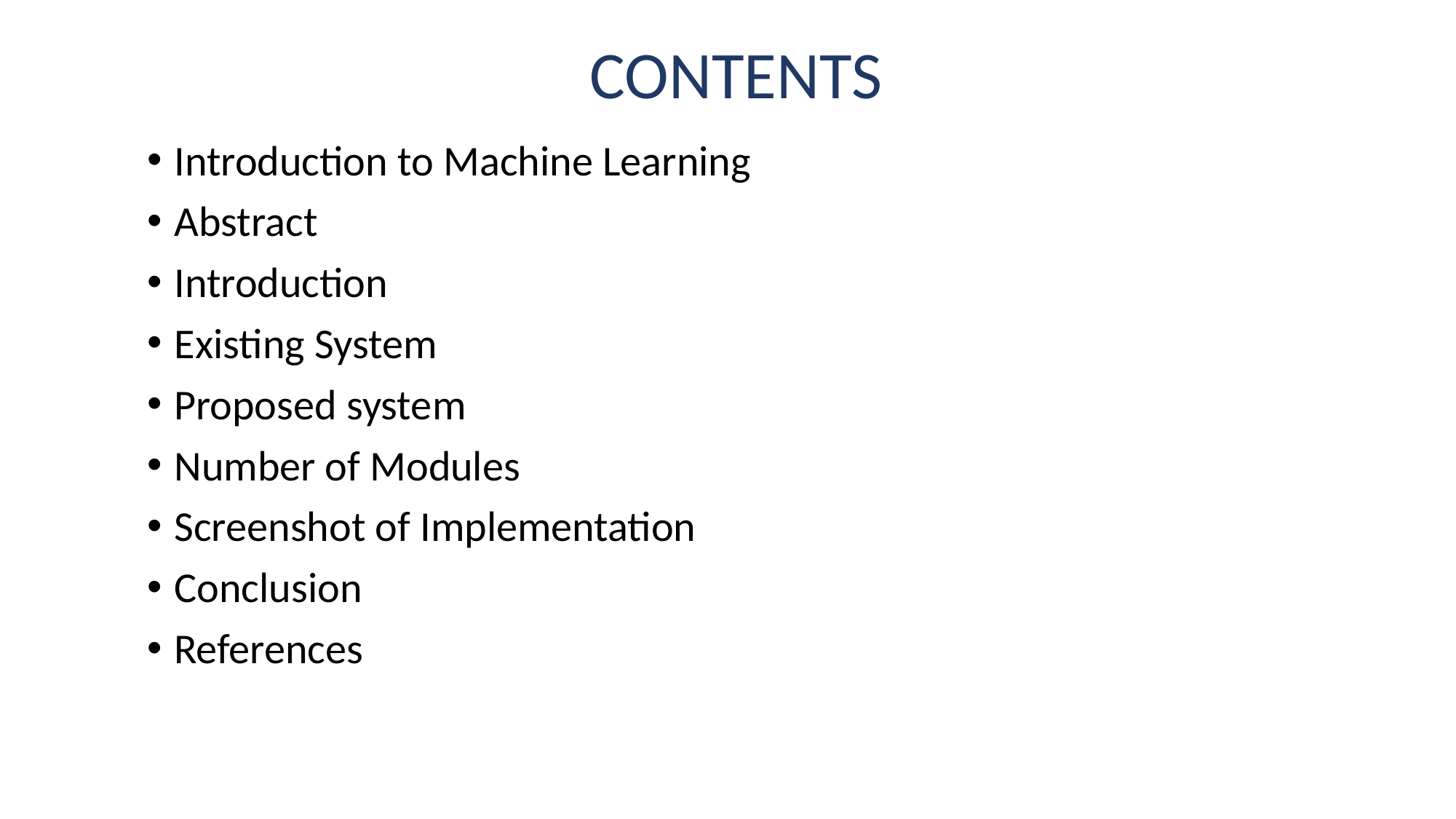

# CONTENTS
Introduction to Machine Learning
Abstract
Introduction
Existing System
Proposed system
Number of Modules
Screenshot of Implementation
Conclusion
References